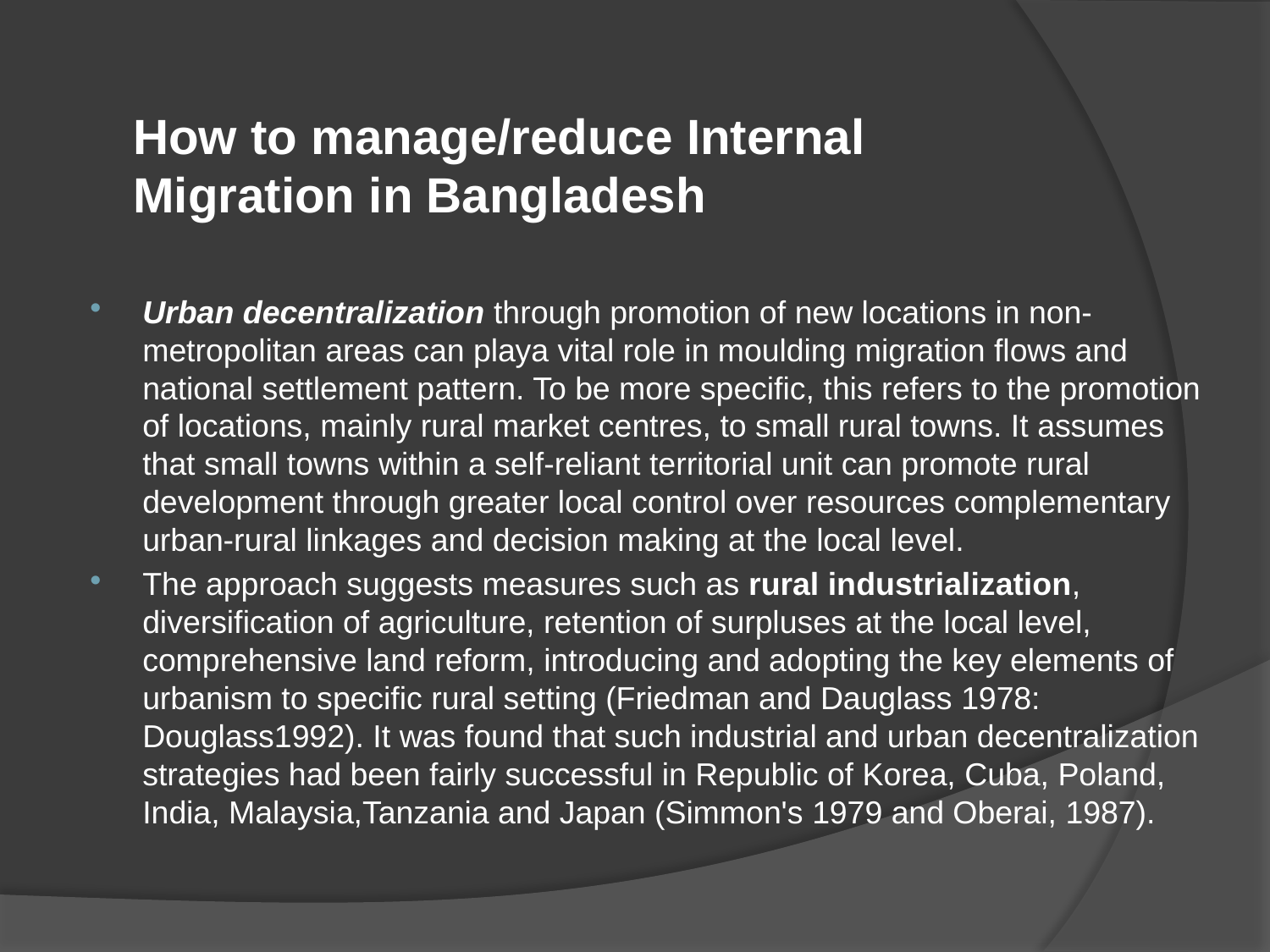

# How to manage/reduce Internal Migration in Bangladesh
Urban decentralization through promotion of new locations in non-metropolitan areas can playa vital role in moulding migration flows and national settlement pattern. To be more specific, this refers to the promotion of locations, mainly rural market centres, to small rural towns. It assumes that small towns within a self-reliant territorial unit can promote rural development through greater local control over resources complementary urban-rural linkages and decision making at the local level.
The approach suggests measures such as rural industrialization, diversification of agriculture, retention of surpluses at the local level, comprehensive land reform, introducing and adopting the key elements of urbanism to specific rural setting (Friedman and Dauglass 1978: Douglass1992). It was found that such industrial and urban decentralization strategies had been fairly successful in Republic of Korea, Cuba, Poland, India, Malaysia,Tanzania and Japan (Simmon's 1979 and Oberai, 1987).